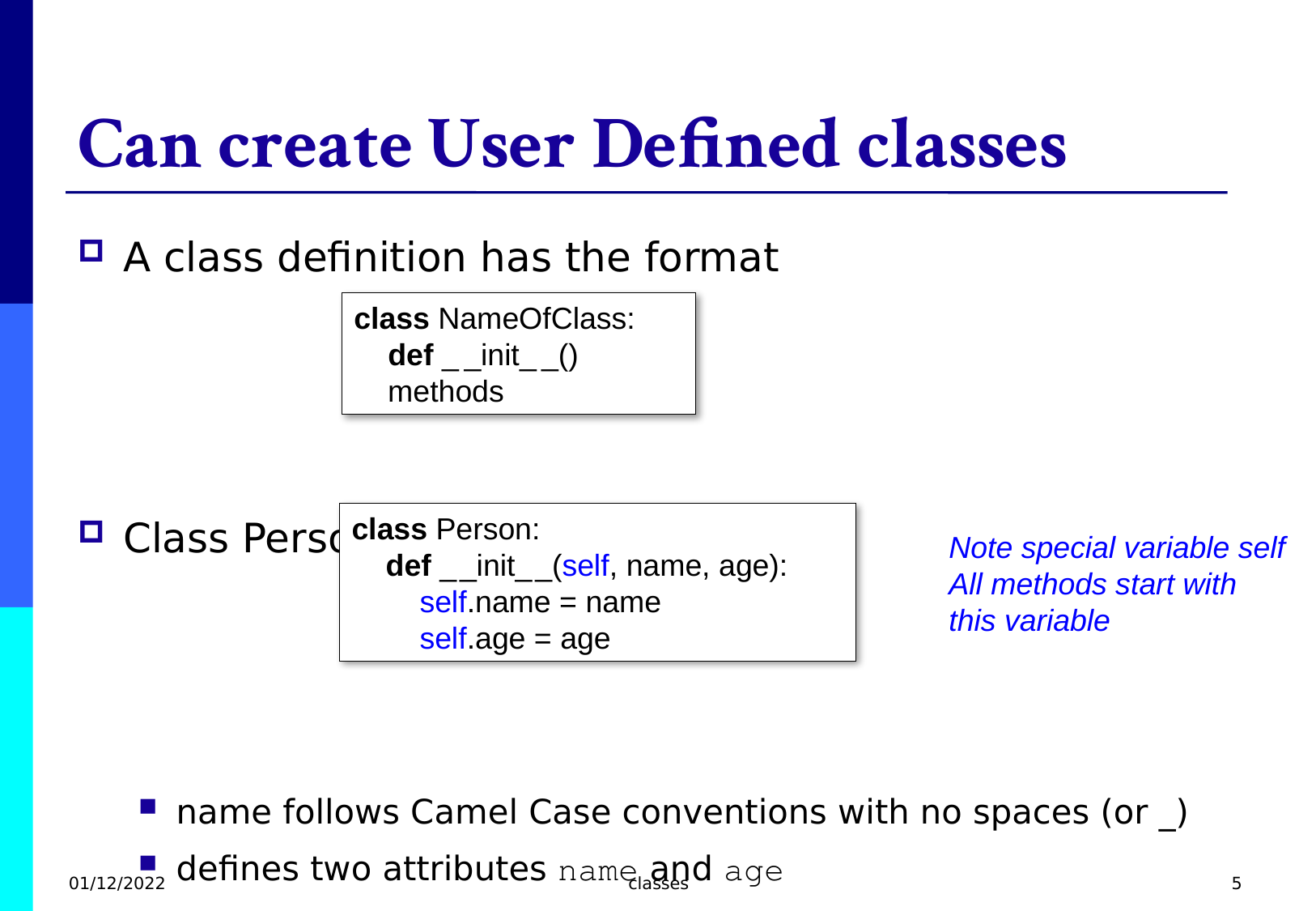

# Can create User Defined classes
A class definition has the format

Class Person

name follows Camel Case conventions with no spaces (or _)
defines two attributes name and age
also defines special method called _ _init_ _
object initialiser aka constructor
class NameOfClass:
    def _ _init_ _()
    methods
class Person:
    def _ _init_ _(self, name, age):
        self.name = name
        self.age = age
Note special variable self
All methods start with
this variable
01/12/2022
classes
5